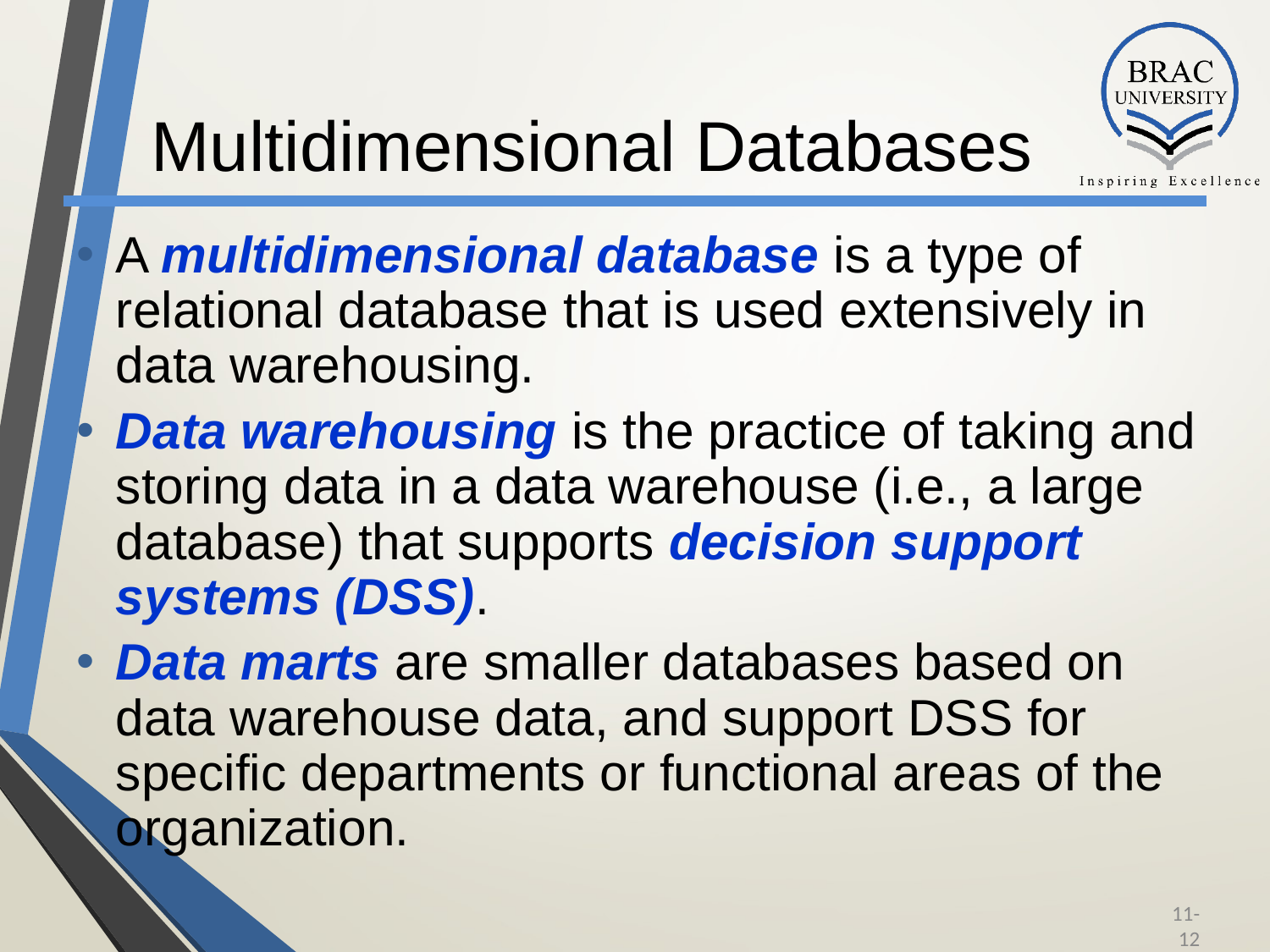

# Multidimensional Databases
A multidimensional database is a type of relational database that is used extensively in data warehousing.
Data warehousing is the practice of taking and storing data in a data warehouse (i.e., a large database) that supports decision support systems (DSS).
Data marts are smaller databases based on data warehouse data, and support DSS for specific departments or functional areas of the organization.

11-12